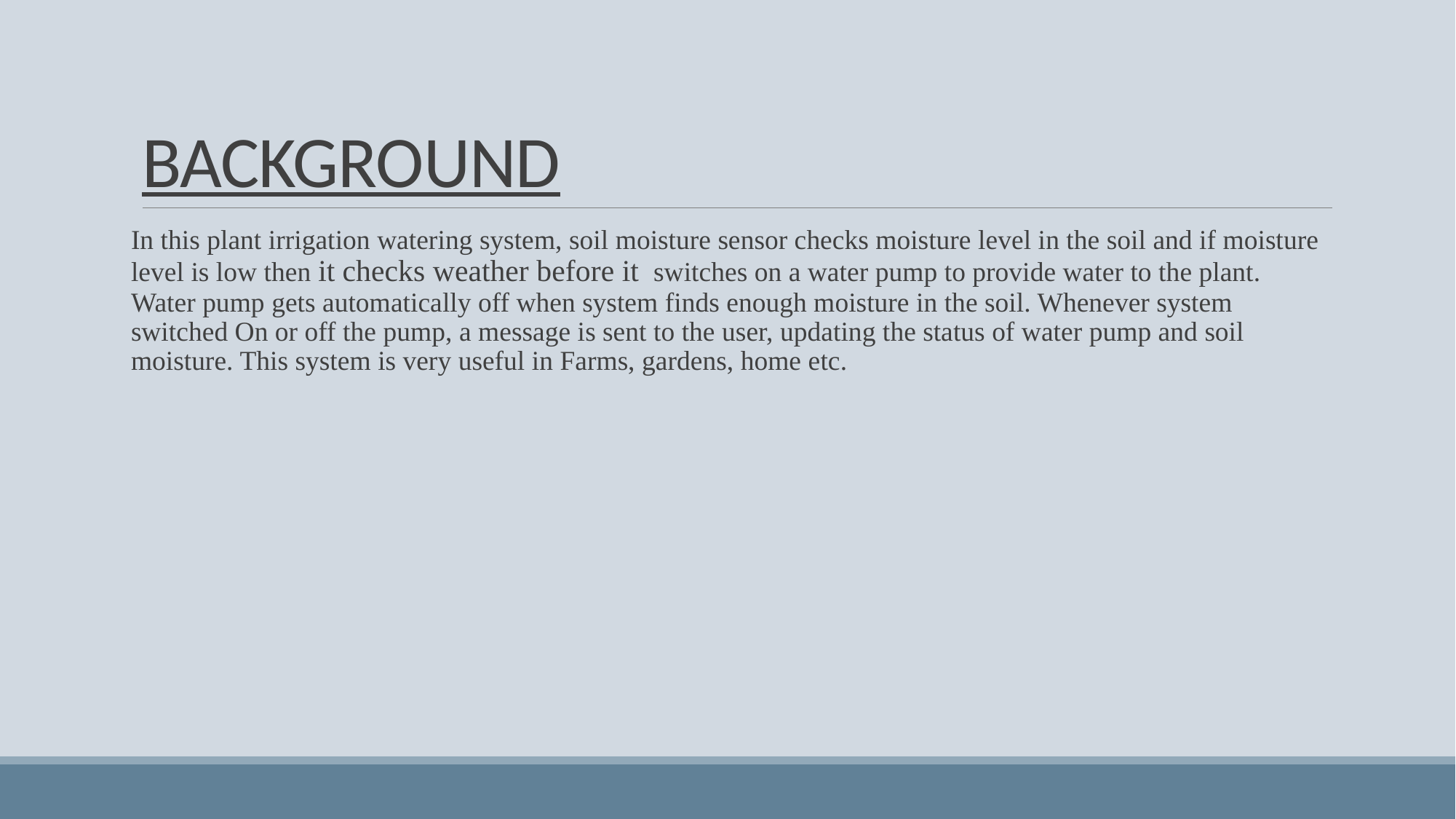

# BACKGROUND
In this plant irrigation watering system, soil moisture sensor checks moisture level in the soil and if moisture level is low then it checks weather before it  switches on a water pump to provide water to the plant. Water pump gets automatically off when system finds enough moisture in the soil. Whenever system switched On or off the pump, a message is sent to the user, updating the status of water pump and soil moisture. This system is very useful in Farms, gardens, home etc.